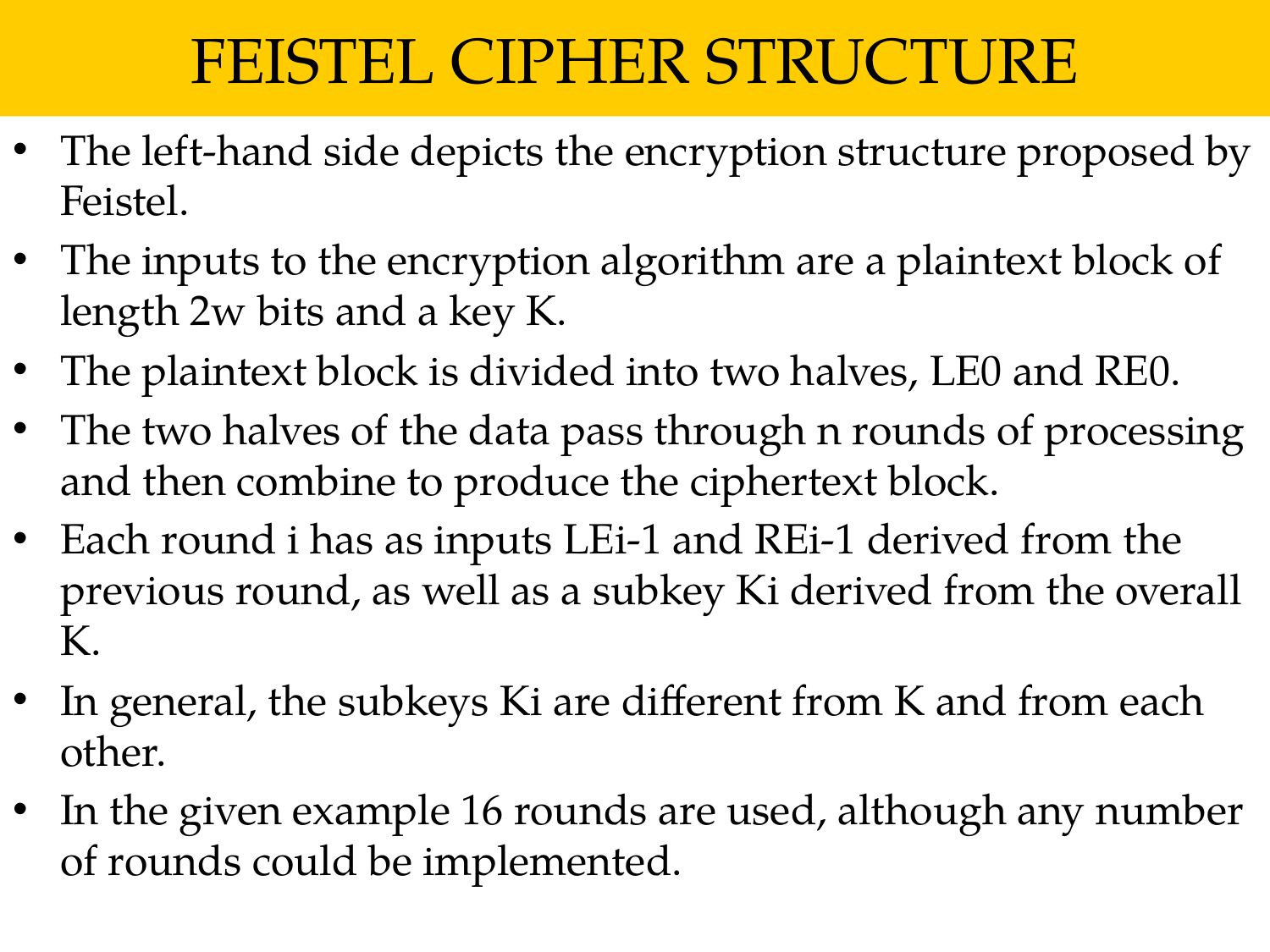

# FEISTEL CIPHER STRUCTURE
The left-hand side depicts the encryption structure proposed by Feistel.
The inputs to the encryption algorithm are a plaintext block of length 2w bits and a key K.
The plaintext block is divided into two halves, LE0 and RE0.
The two halves of the data pass through n rounds of processing and then combine to produce the ciphertext block.
Each round i has as inputs LEi-1 and REi-1 derived from the previous round, as well as a subkey Ki derived from the overall K.
In general, the subkeys Ki are different from K and from each other.
In the given example 16 rounds are used, although any number of rounds could be implemented.